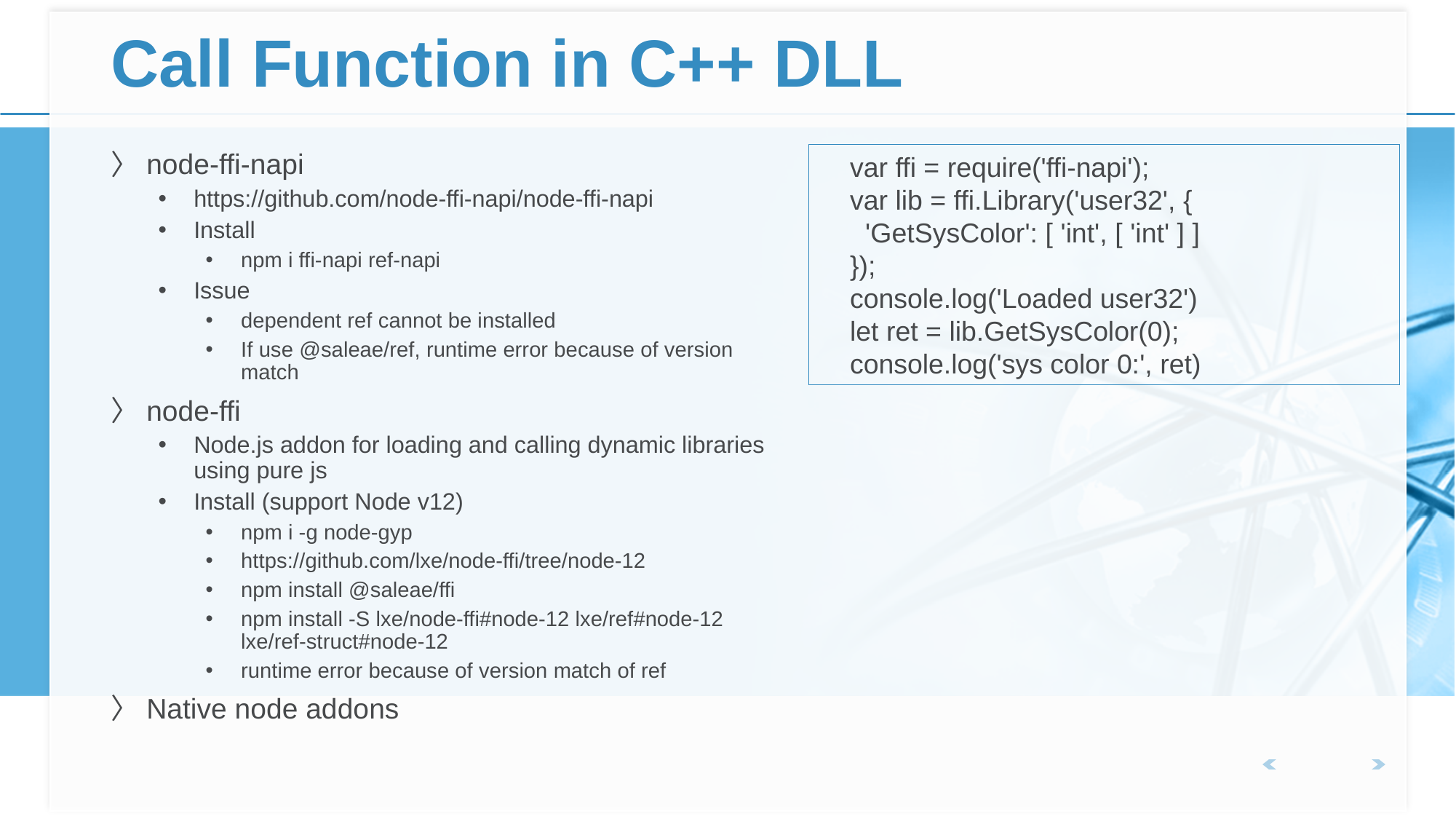

# Call Function in C++ DLL
node-ffi-napi
https://github.com/node-ffi-napi/node-ffi-napi
Install
npm i ffi-napi ref-napi
Issue
dependent ref cannot be installed
If use @saleae/ref, runtime error because of version match
node-ffi
Node.js addon for loading and calling dynamic libraries using pure js
Install (support Node v12)
npm i -g node-gyp
https://github.com/lxe/node-ffi/tree/node-12
npm install @saleae/ffi
npm install -S lxe/node-ffi#node-12 lxe/ref#node-12 lxe/ref-struct#node-12
runtime error because of version match of ref
Native node addons
    var ffi = require('ffi-napi');
    var lib = ffi.Library('user32', {
      'GetSysColor': [ 'int', [ 'int' ] ]
    });
    console.log('Loaded user32')
    let ret = lib.GetSysColor(0);
    console.log('sys color 0:', ret)